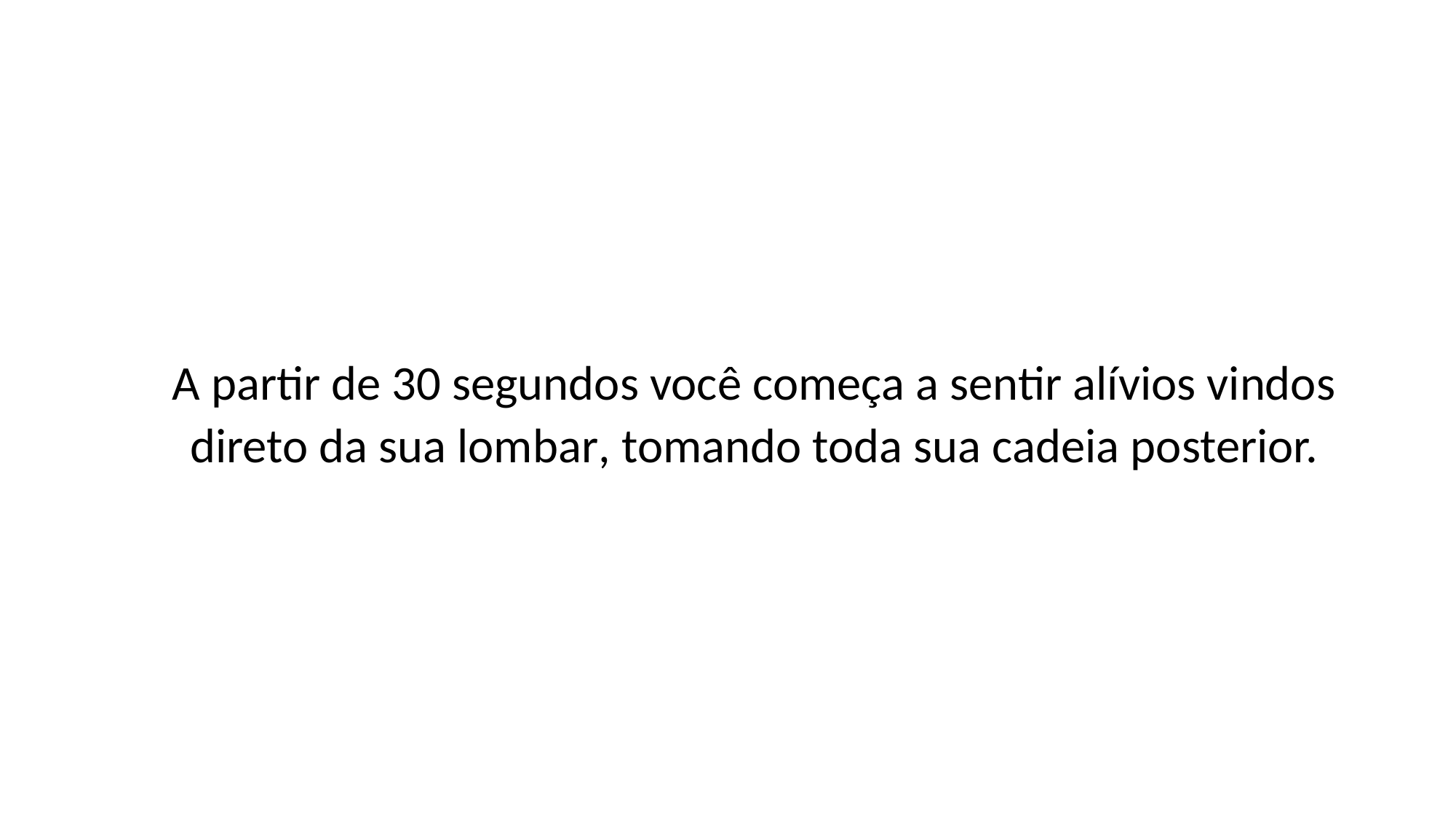

A partir de 30 segundos você começa a sentir alívios vindos direto da sua lombar, tomando toda sua cadeia posterior.